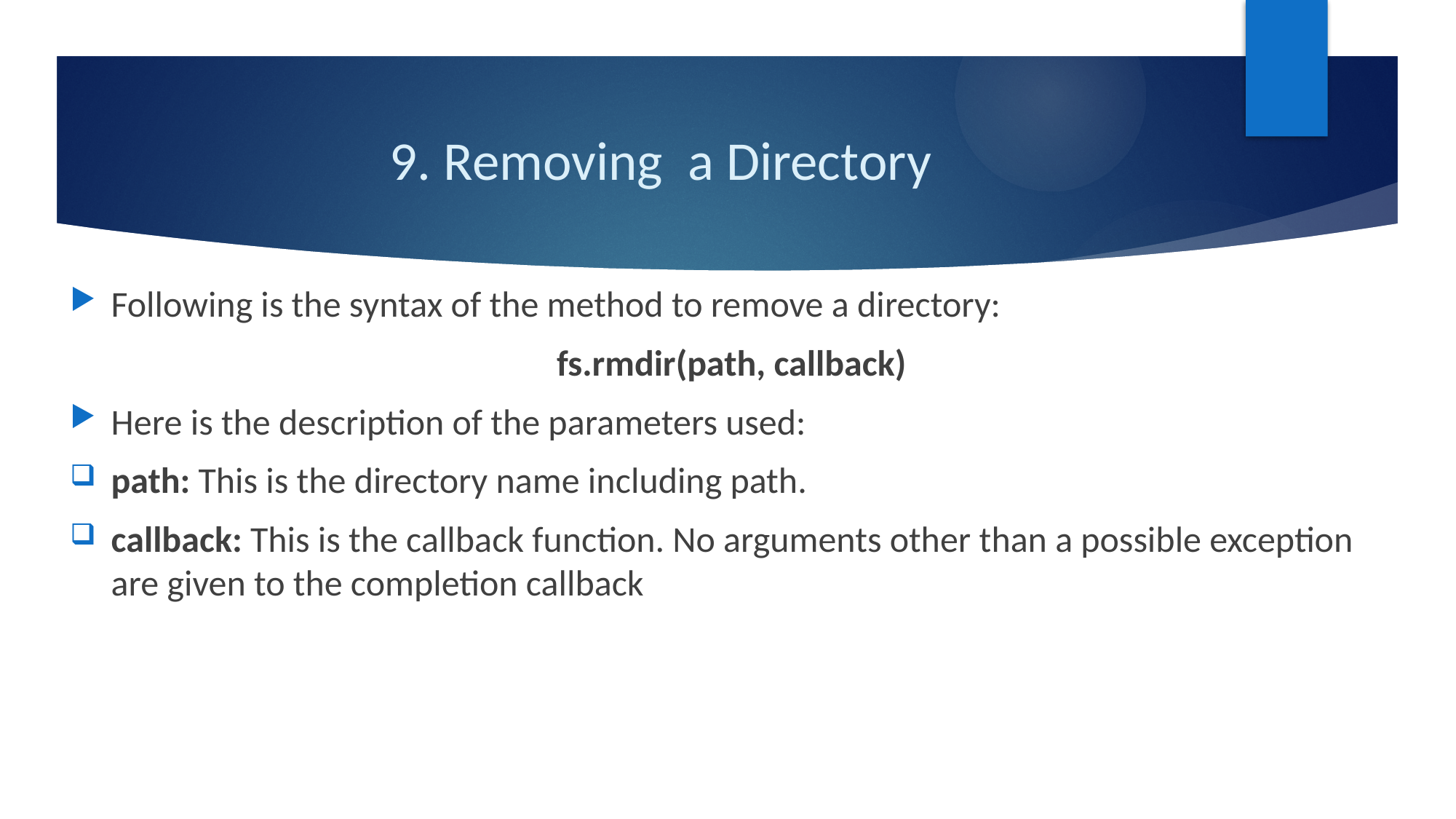

# 9. Removing  a Directory
Following is the syntax of the method to remove a directory:
fs.rmdir(path, callback)
Here is the description of the parameters used:
path: This is the directory name including path.
callback: This is the callback function. No arguments other than a possible exception are given to the completion callback